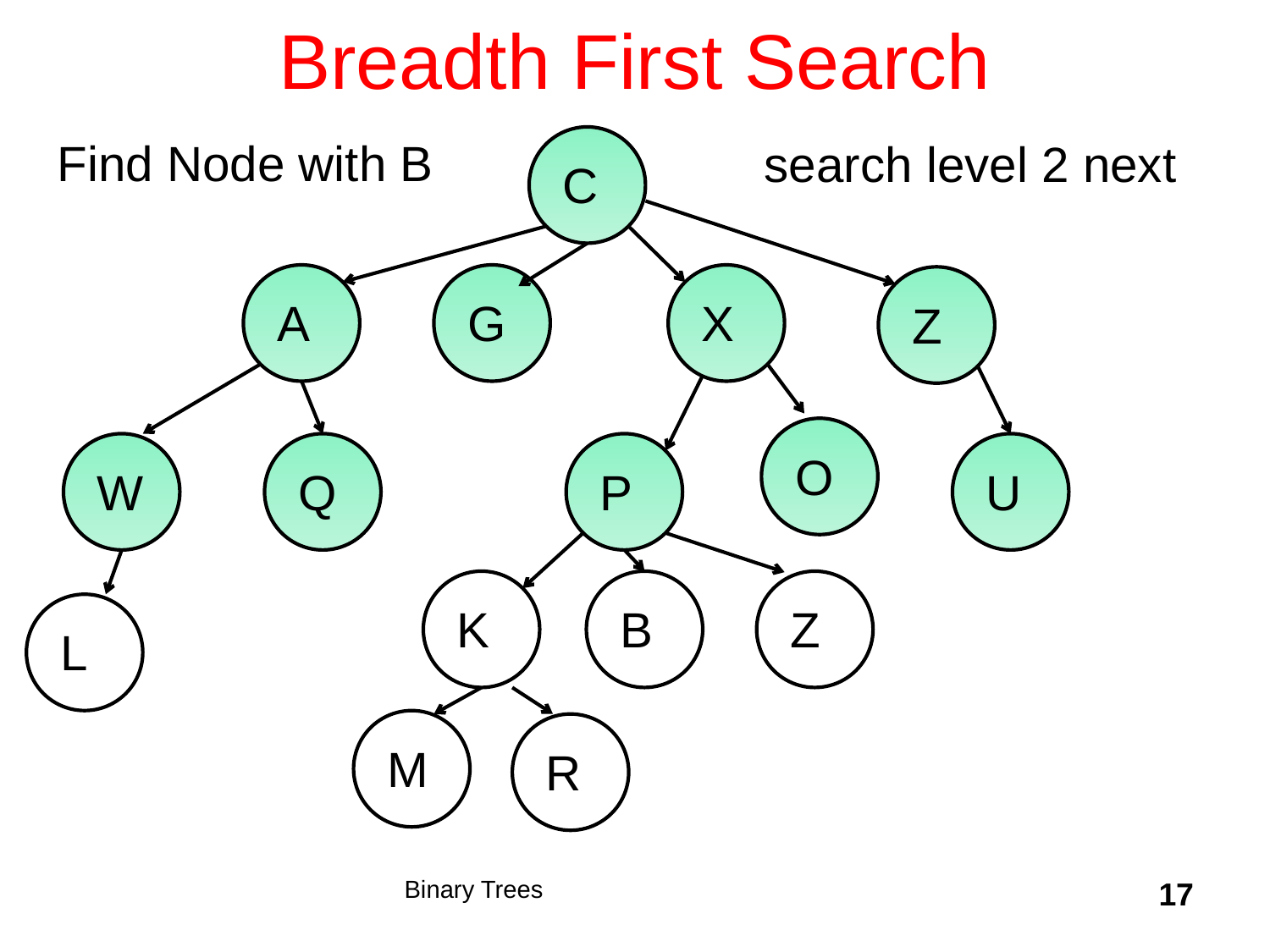

# Breadth First Search
Find Node with B

search level 2 next
C

A
G
X
Z

O
W
Q
P
U

K
B
Z

L

M
R

Binary Trees
17